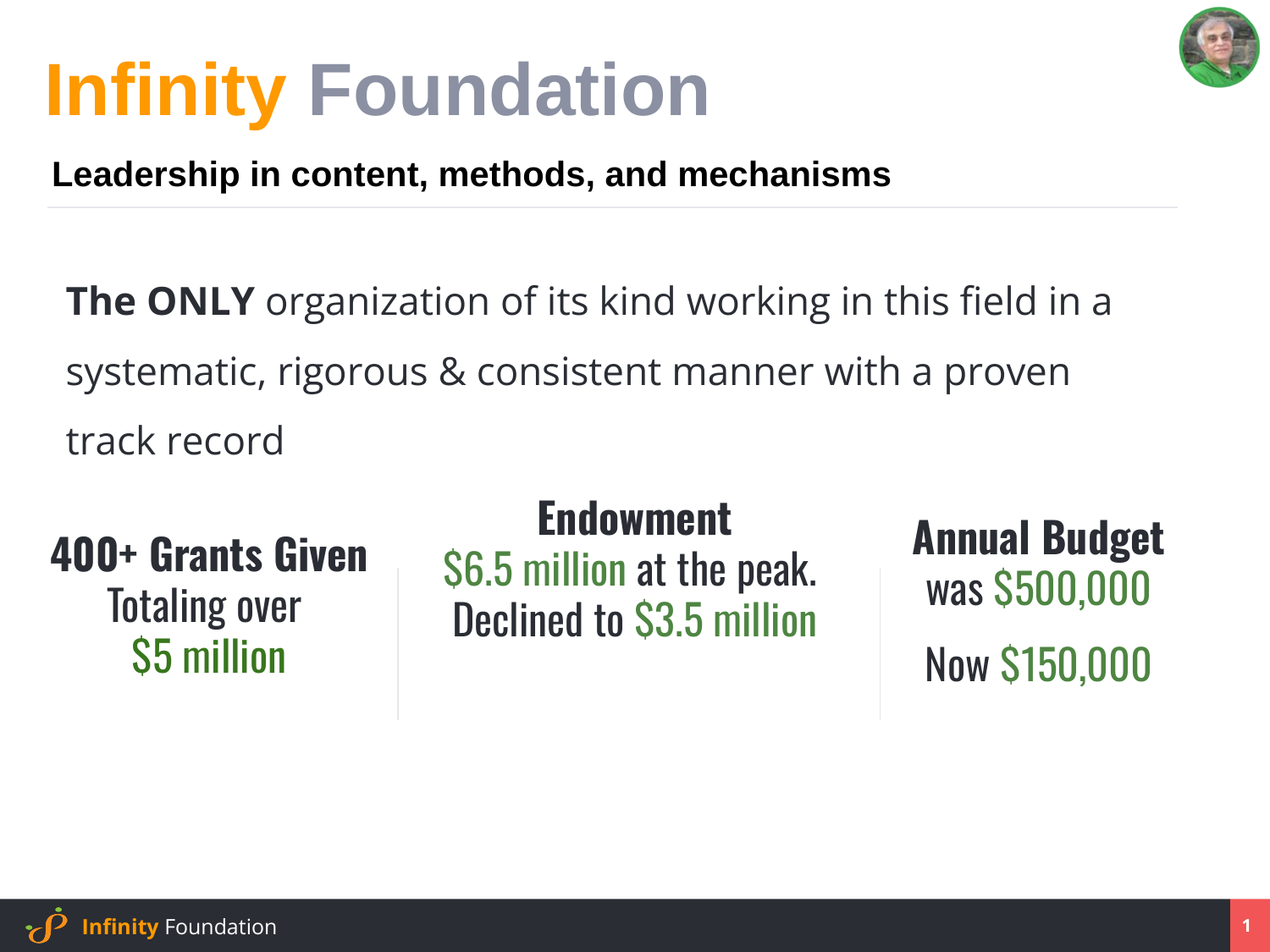

Infinity Foundation
    Leadership in content, methods, and mechanisms
The ONLY organization of its kind working in this field in a systematic, rigorous & consistent manner with a proven track record

Annual Budget
was $500,000
Now $150,000
Endowment
$6.5 million at the peak.
Declined to $3.5 million

400+ Grants Given
Totaling over
$5 million